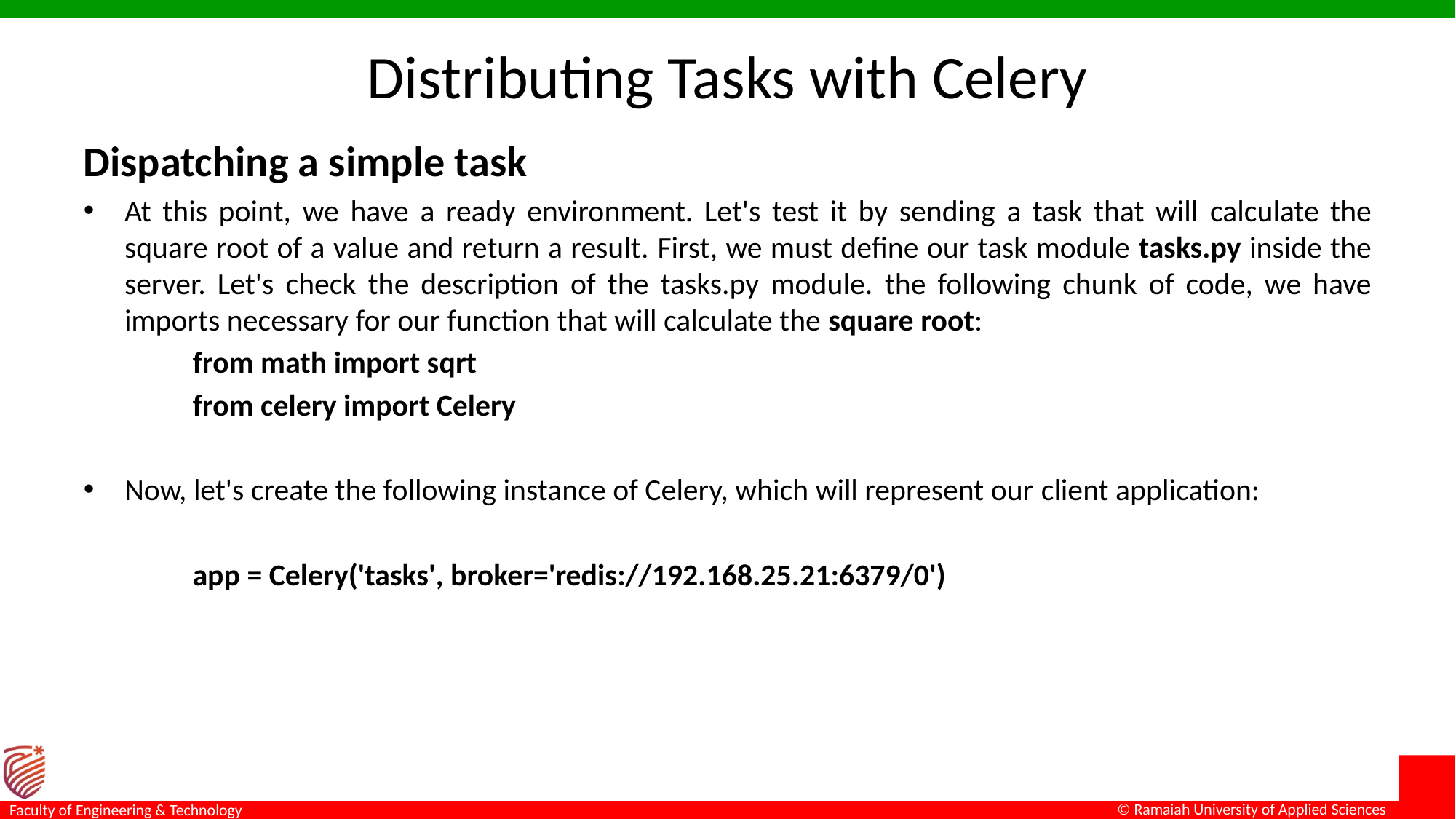

# Distributing Tasks with Celery
Dispatching a simple task
At this point, we have a ready environment. Let's test it by sending a task that will calculate the square root of a value and return a result. First, we must define our task module tasks.py inside the server. Let's check the description of the tasks.py module. the following chunk of code, we have imports necessary for our function that will calculate the square root:
	from math import sqrt
	from celery import Celery

Now, let's create the following instance of Celery, which will represent our client application:

	app = Celery('tasks', broker='redis://192.168.25.21:6379/0')